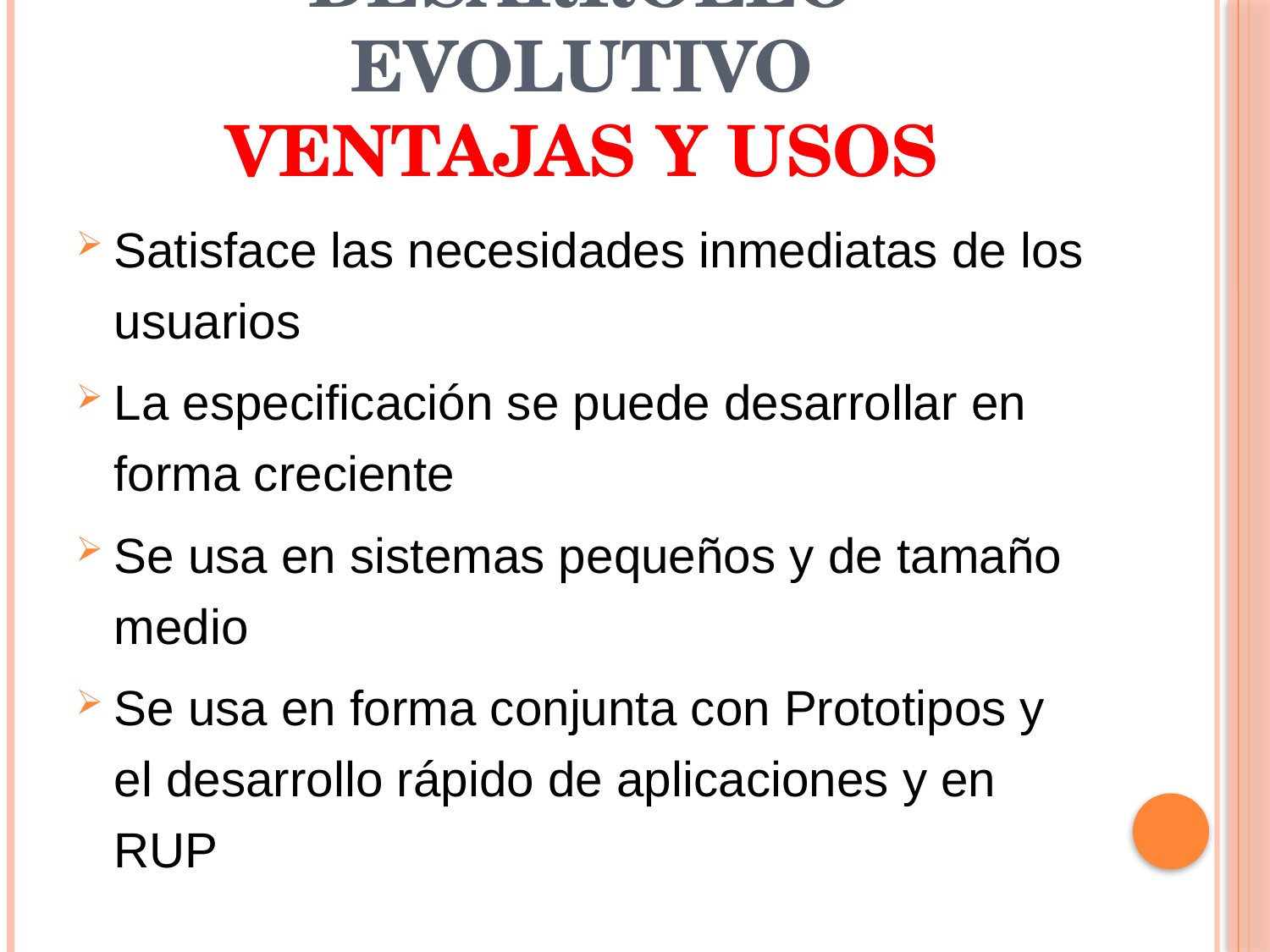

# Desarrollo Evolutivo ventajas y usos
Satisface las necesidades inmediatas de los usuarios
La especificación se puede desarrollar en forma creciente
Se usa en sistemas pequeños y de tamaño medio
Se usa en forma conjunta con Prototipos y el desarrollo rápido de aplicaciones y en RUP

					Ian Sommerville